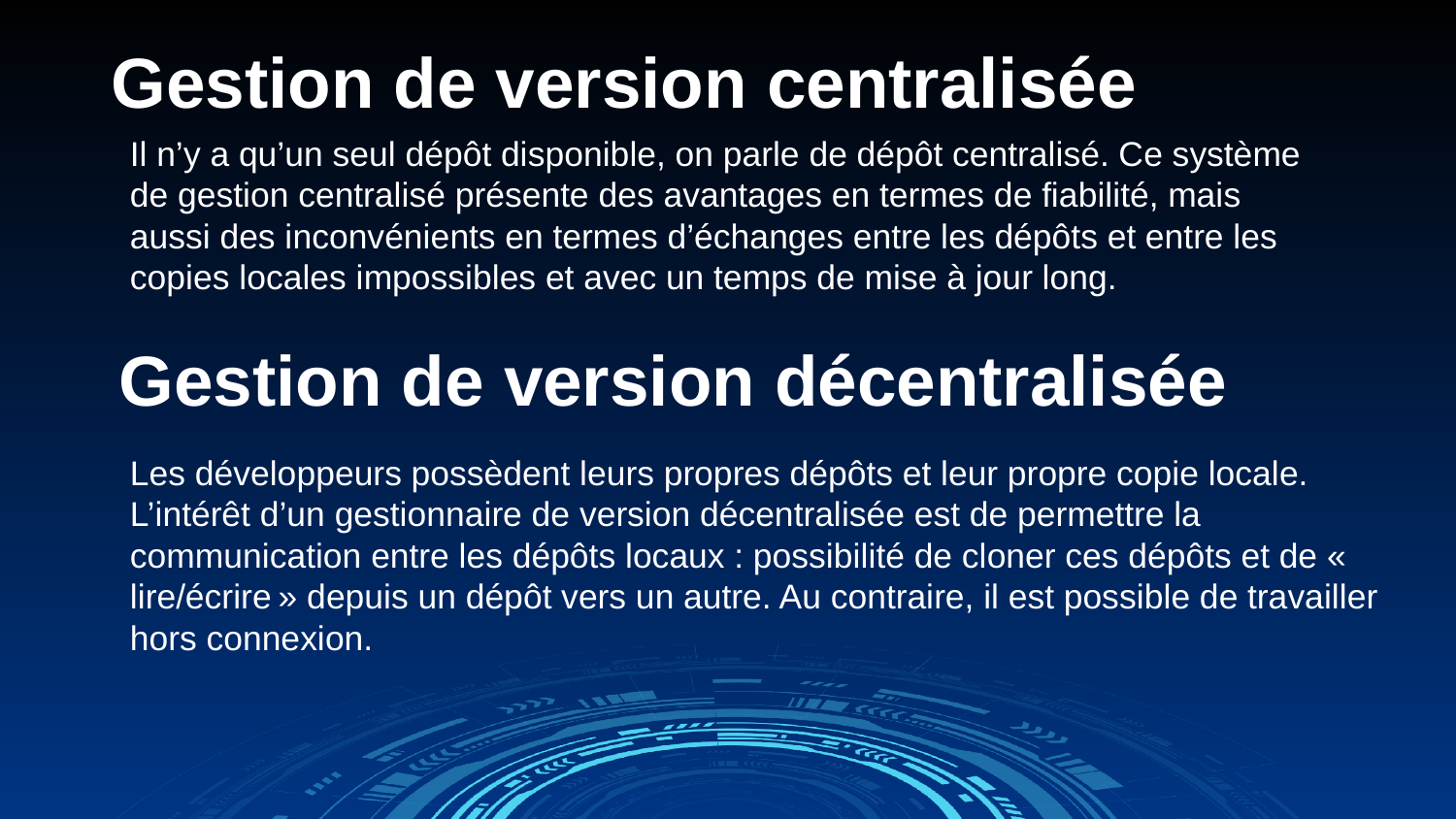

# Gestion de version centralisée

Il n’y a qu’un seul dépôt disponible, on parle de dépôt centralisé. Ce système de gestion centralisé présente des avantages en termes de fiabilité, mais aussi des inconvénients en termes d’échanges entre les dépôts et entre les copies locales impossibles et avec un temps de mise à jour long.
Gestion de version décentralisée
Les développeurs possèdent leurs propres dépôts et leur propre copie locale. L’intérêt d’un gestionnaire de version décentralisée est de permettre la communication entre les dépôts locaux : possibilité de cloner ces dépôts et de « lire/écrire » depuis un dépôt vers un autre. Au contraire, il est possible de travailler hors connexion.